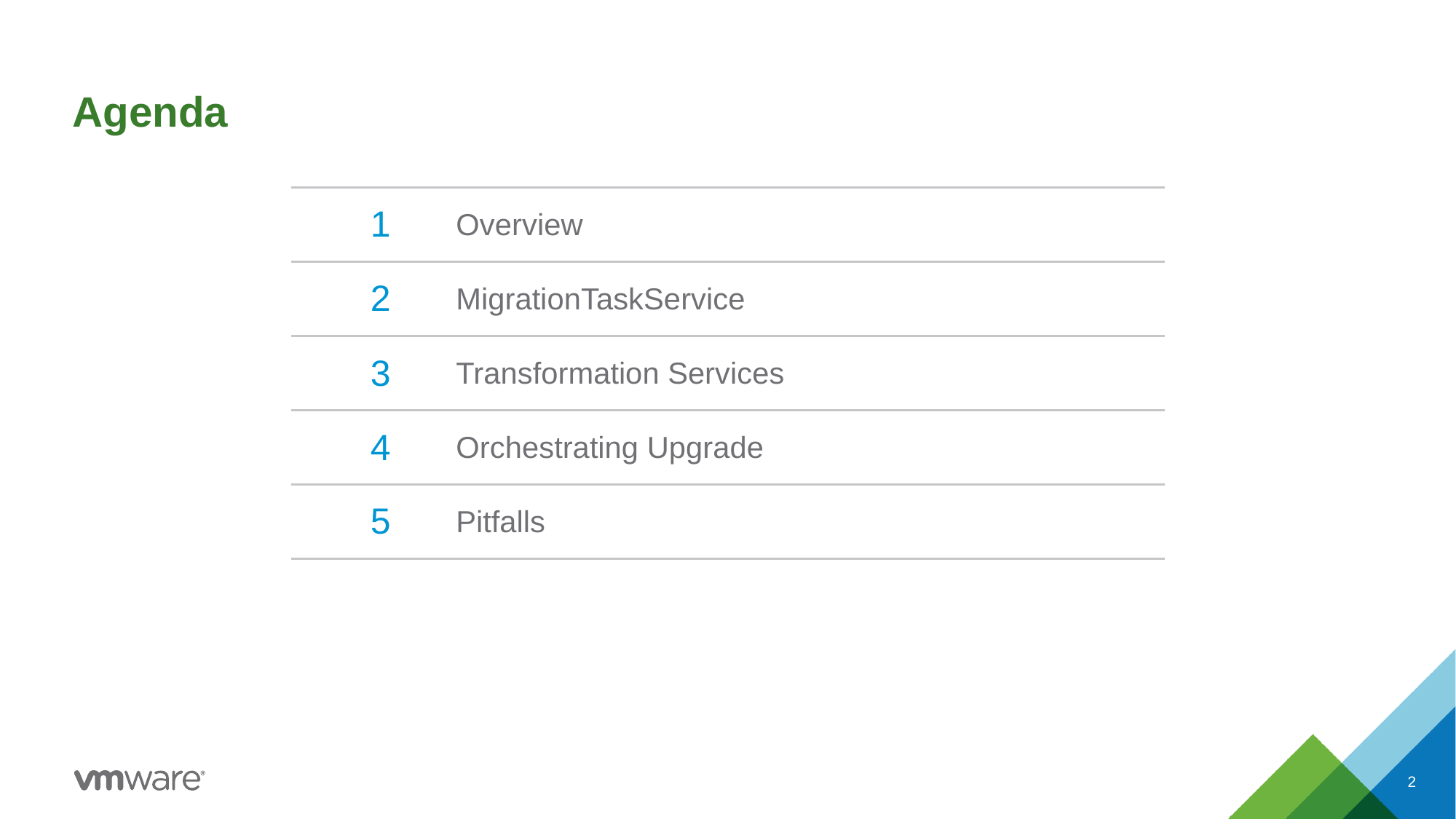

# Agenda
| 1 | Overview |
| --- | --- |
| 2 | MigrationTaskService |
| 3 | Transformation Services |
| 4 | Orchestrating Upgrade |
| 5 | Pitfalls |
2